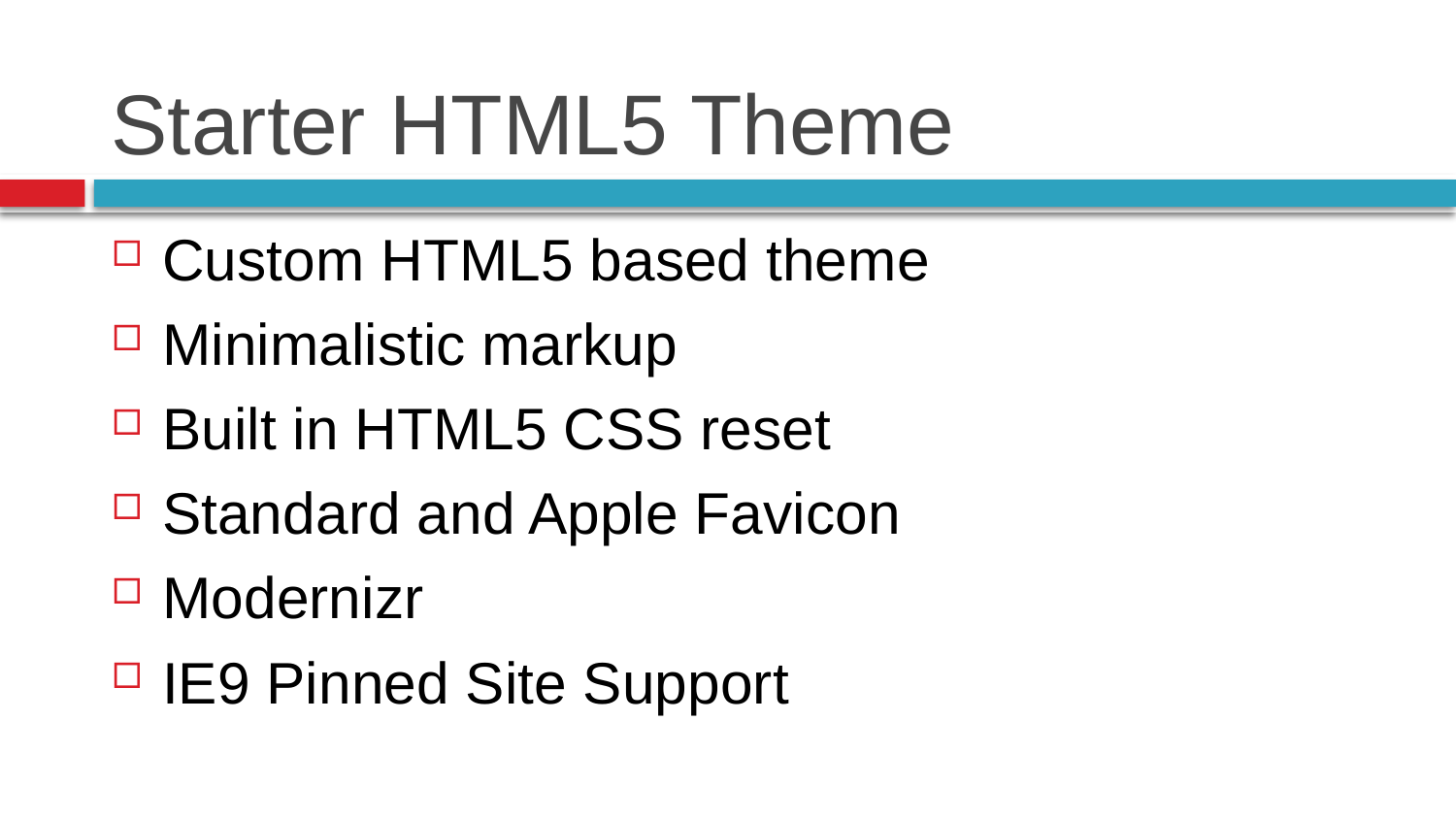

# Starter HTML5 Theme
Custom HTML5 based theme
Minimalistic markup
Built in HTML5 CSS reset
Standard and Apple Favicon
Modernizr
IE9 Pinned Site Support